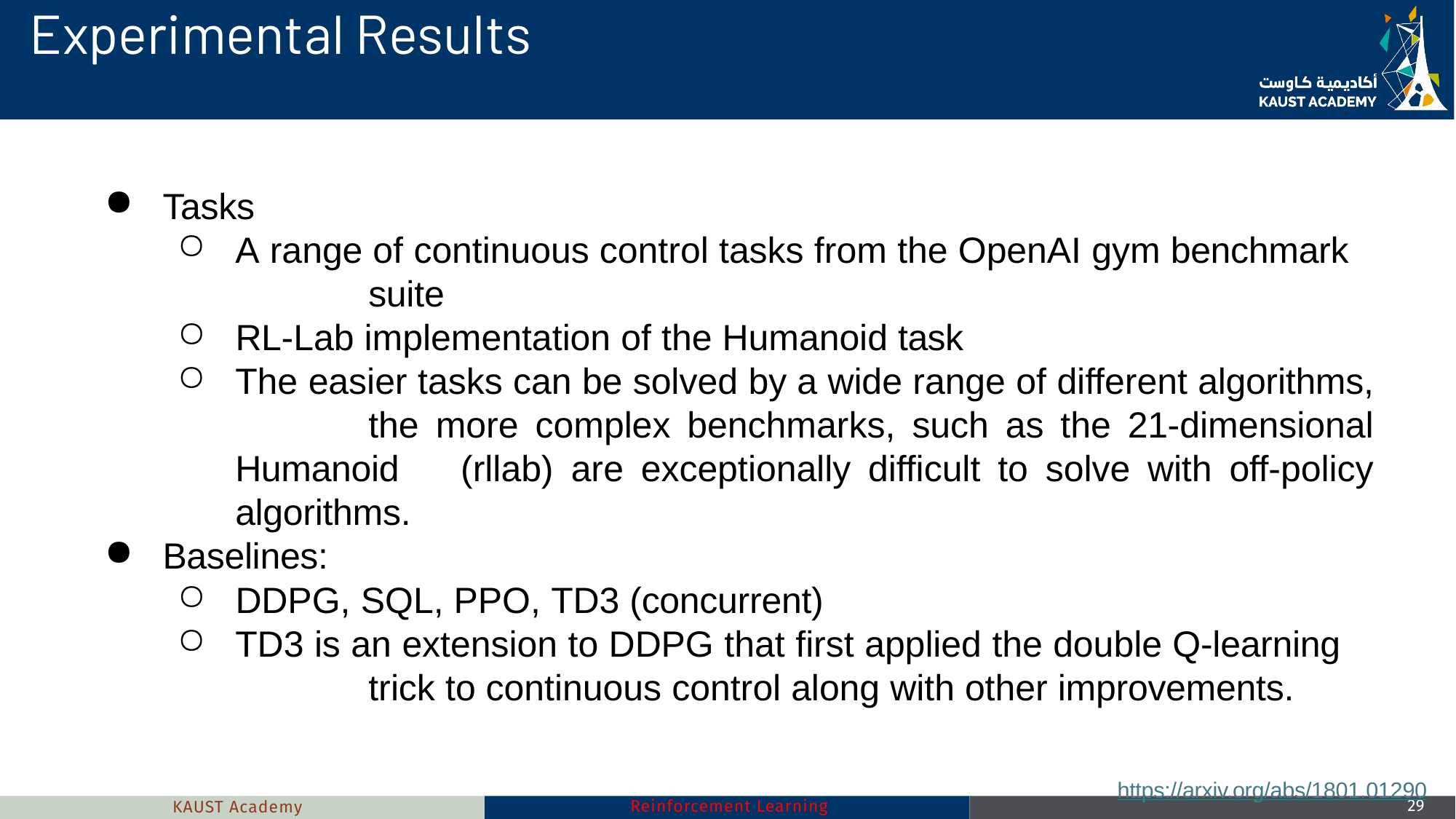

# Experimental Results
Tasks
A range of continuous control tasks from the OpenAI gym benchmark 	suite
RL-Lab implementation of the Humanoid task
The easier tasks can be solved by a wide range of different algorithms, 	the more complex benchmarks, such as the 21-dimensional Humanoid 	(rllab) are exceptionally difficult to solve with off-policy algorithms.
Baselines:
DDPG, SQL, PPO, TD3 (concurrent)
TD3 is an extension to DDPG that first applied the double Q-learning 	trick to continuous control along with other improvements.
https://arxiv.org/abs/1801.01290